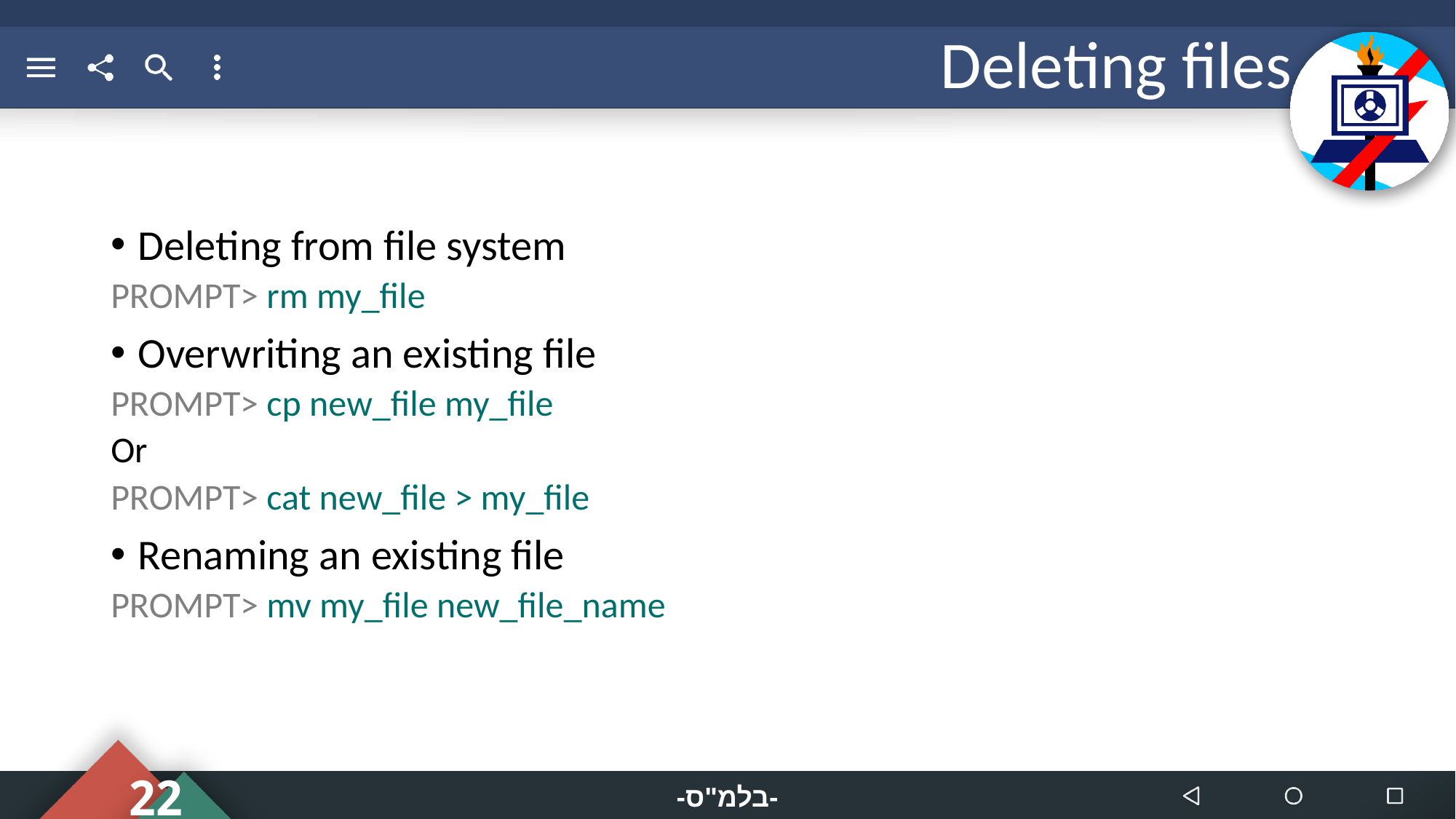

# Deleting files
Deleting from file system
PROMPT> rm my_file
Overwriting an existing file
PROMPT> cp new_file my_file
Or
PROMPT> cat new_file > my_file
Renaming an existing file
PROMPT> mv my_file new_file_name